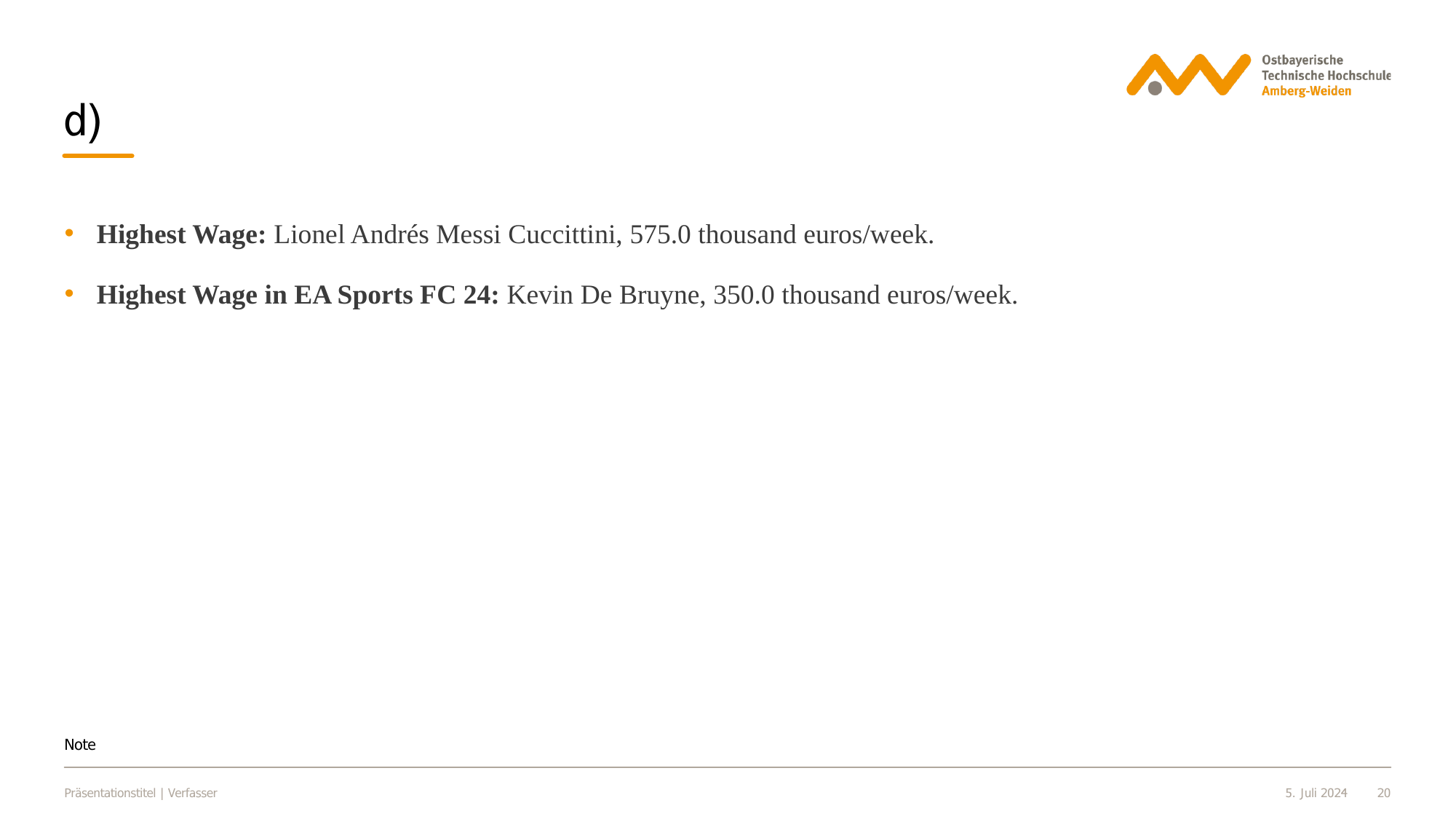

#
d)
Highest Wage: Lionel Andrés Messi Cuccittini, 575.0 thousand euros/week.
Highest Wage in EA Sports FC 24: Kevin De Bruyne, 350.0 thousand euros/week.

Note
Präsentationstitel | Verfasser
5. Juli 2024
20